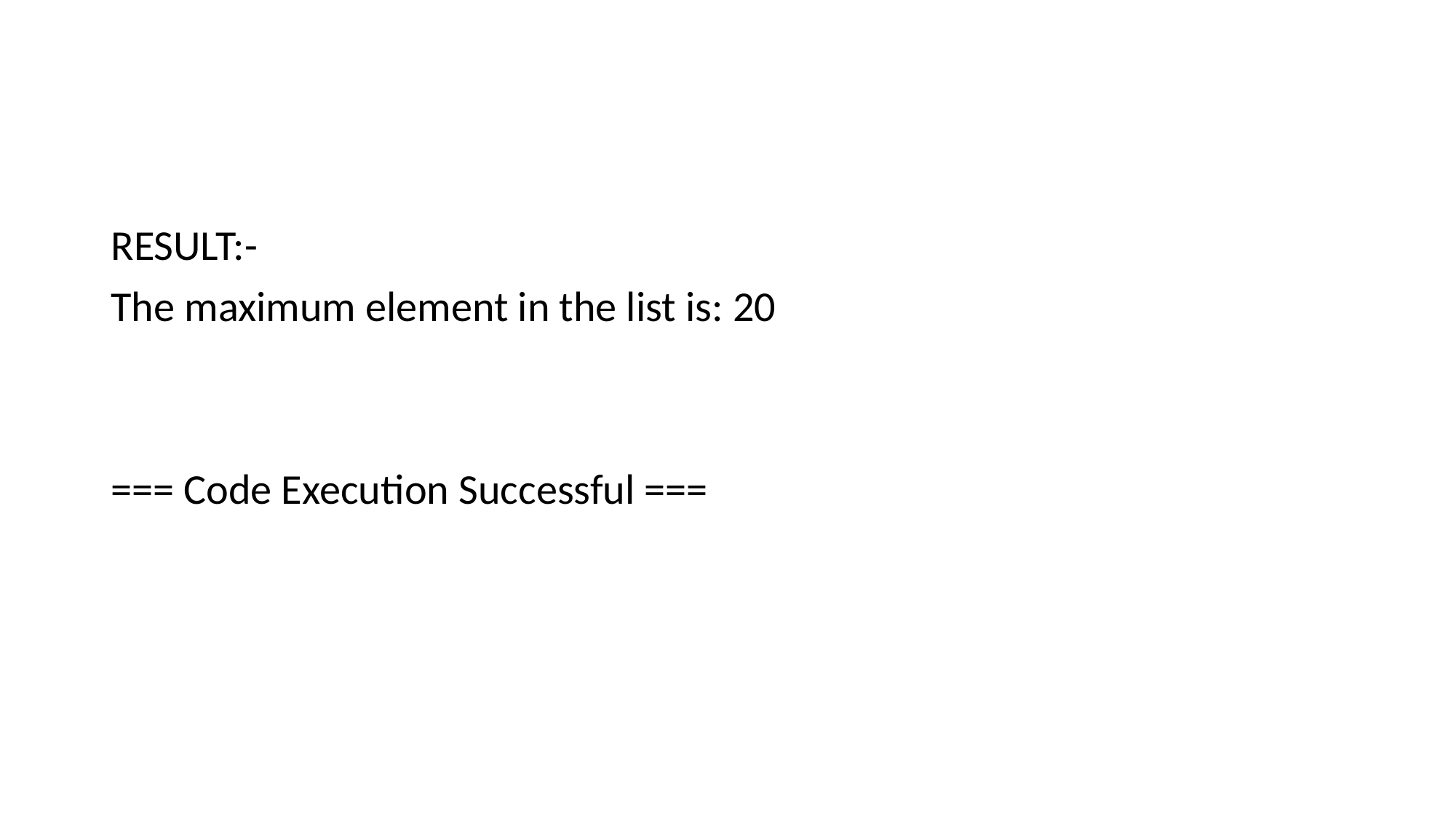

#
RESULT:-
The maximum element in the list is: 20

=== Code Execution Successful ===